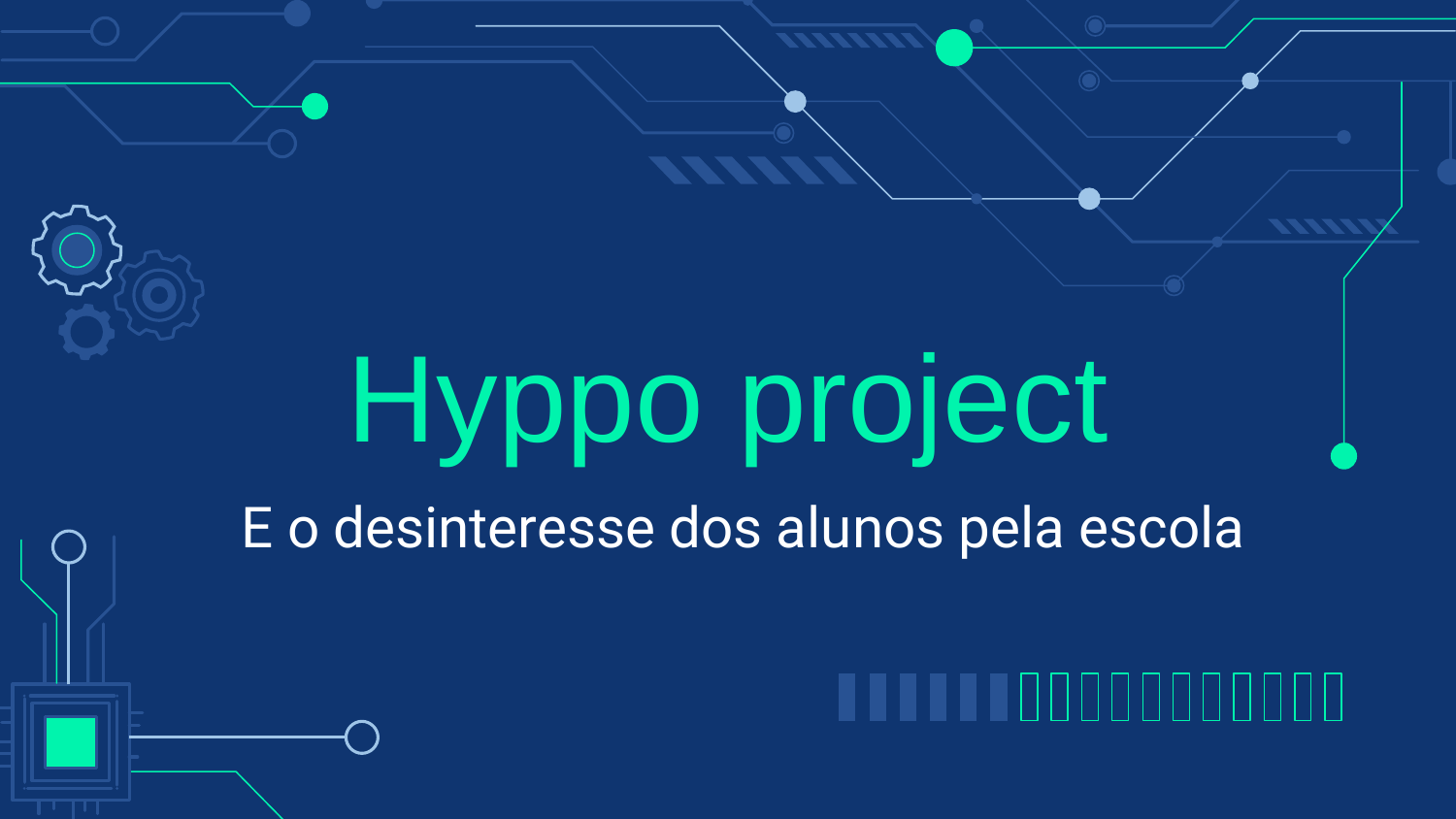

# Hyppo project
E o desinteresse dos alunos pela escola